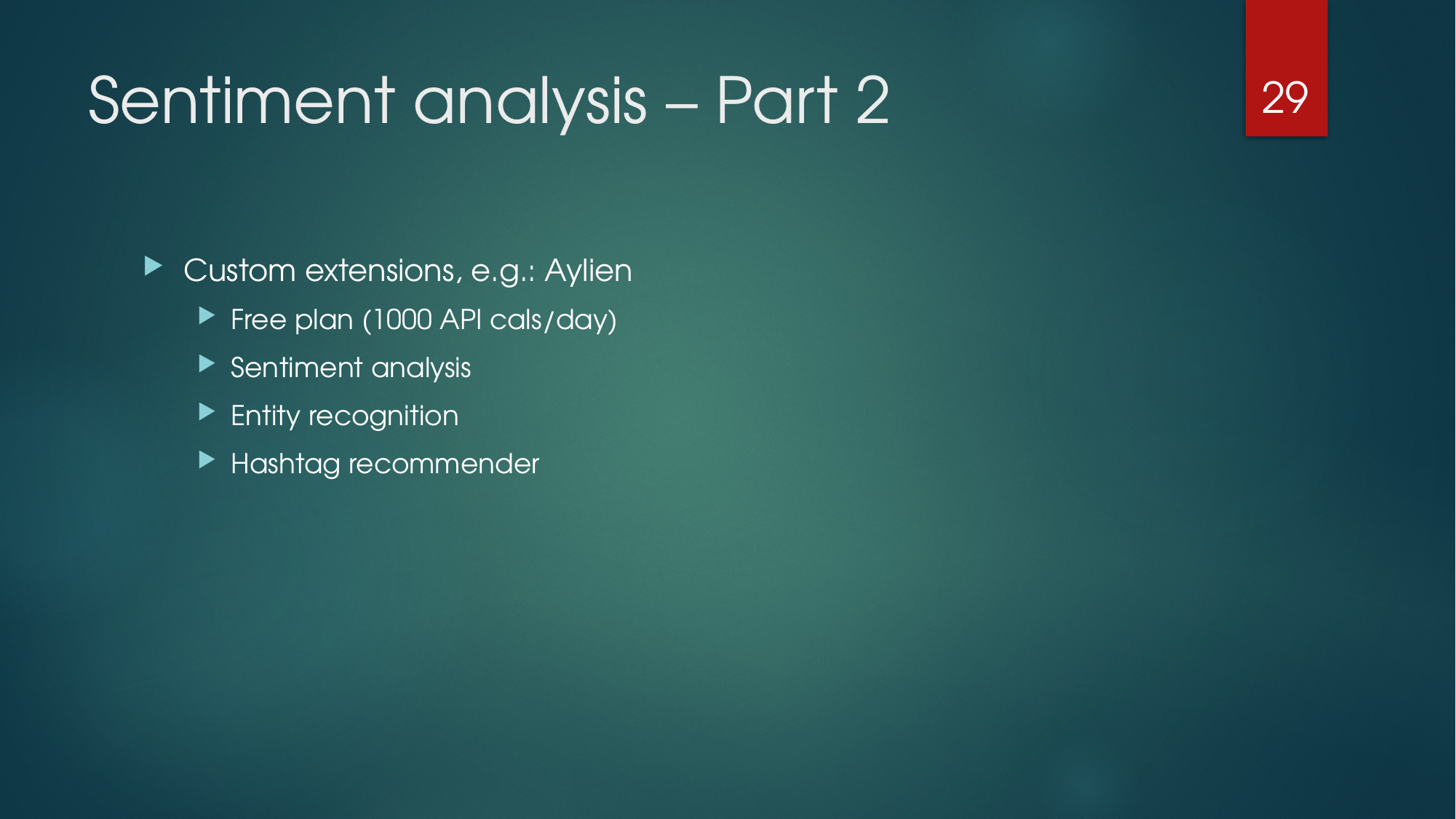

29
# Sentiment analysis – Part 2
Custom extensions, e.g.: Aylien
Free plan (1000 API cals/day)
Sentiment analysis
Entity recognition
Hashtag recommender